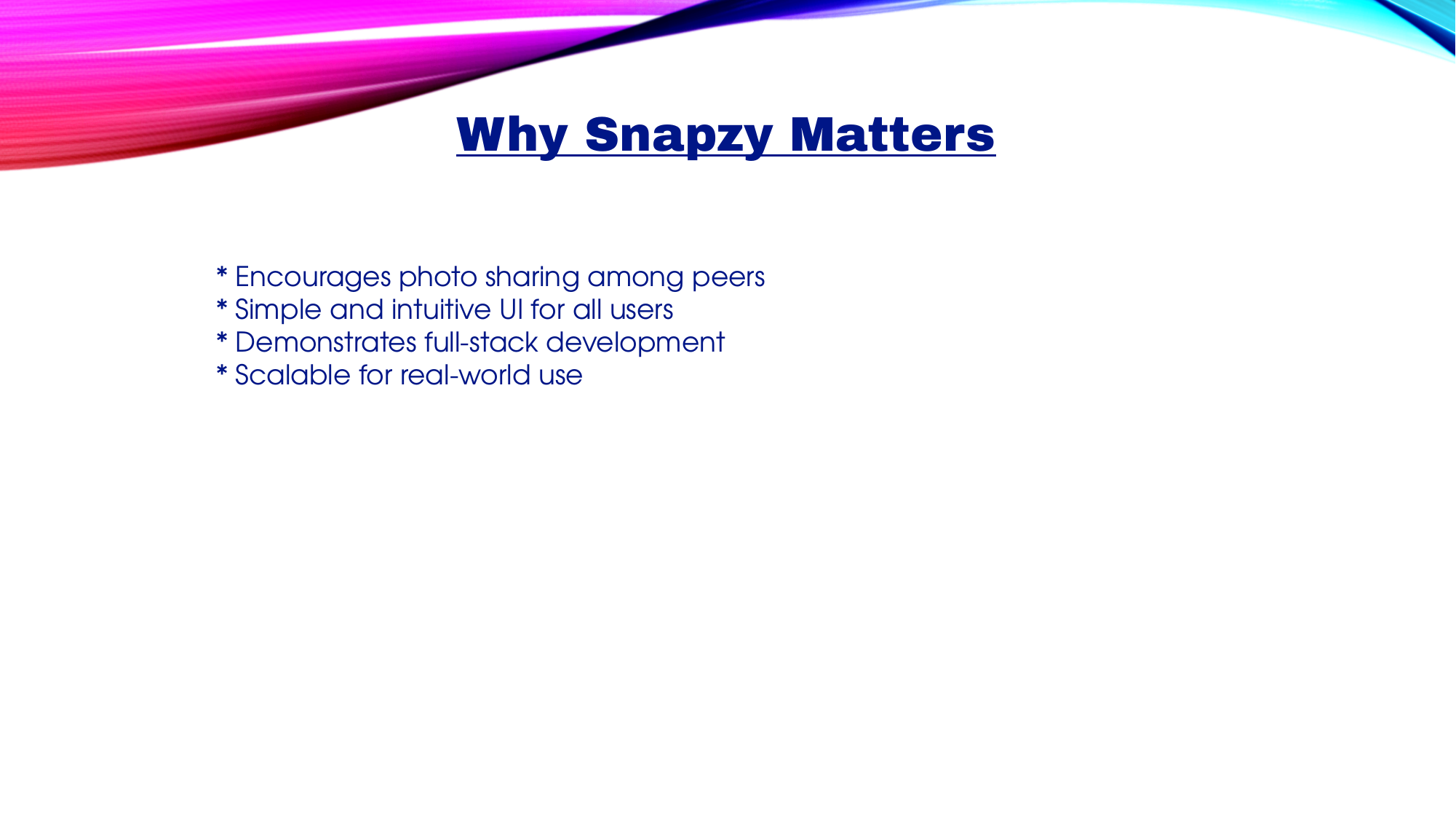

Why Snapzy Matters
* Encourages photo sharing among peers
* Simple and intuitive UI for all users
* Demonstrates full-stack development
* Scalable for real-world use